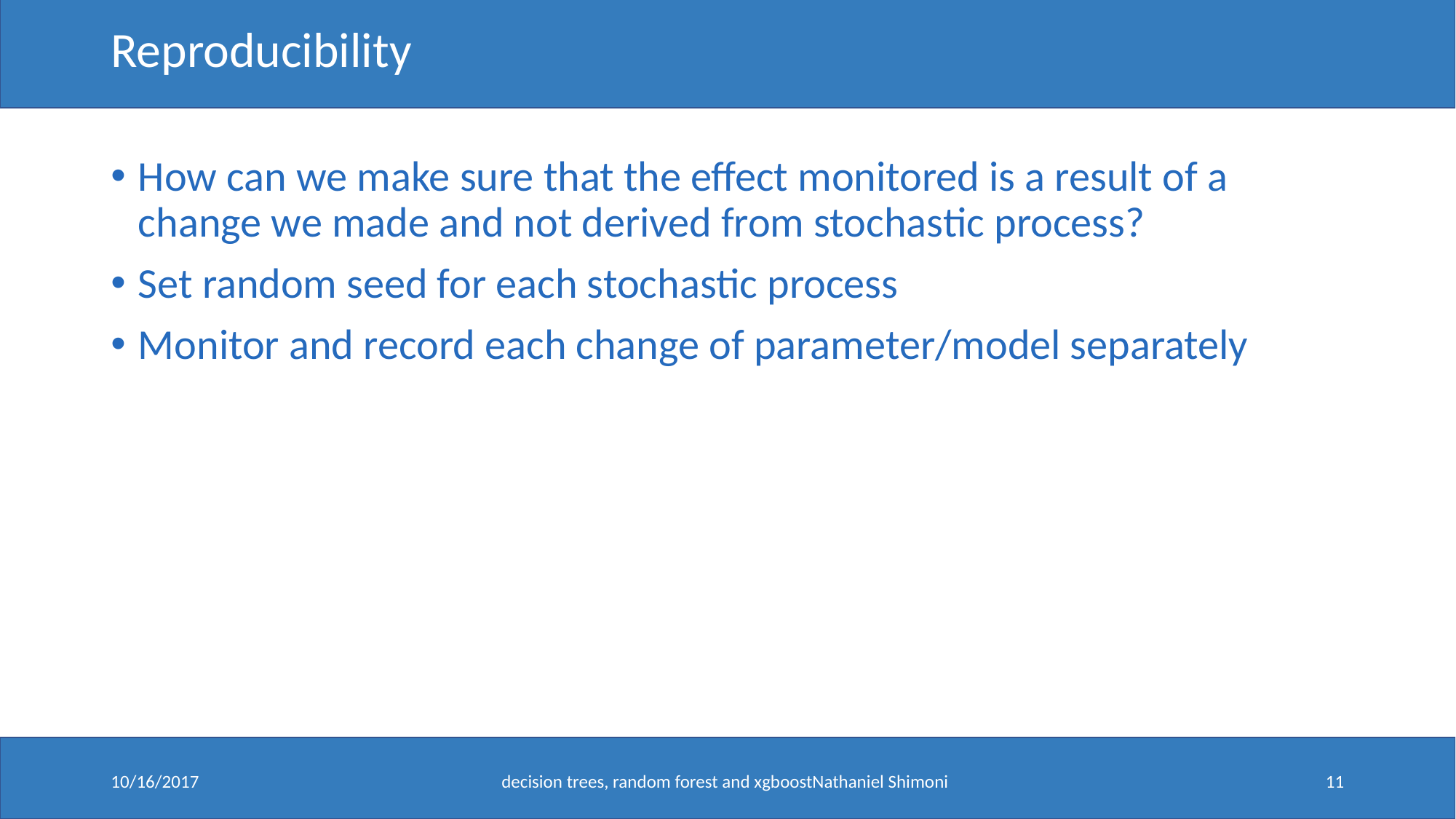

# Reproducibility
How can we make sure that the effect monitored is a result of a change we made and not derived from stochastic process?
Set random seed for each stochastic process
Monitor and record each change of parameter/model separately

10/16/2017
decision trees, random forest and xgboostNathaniel Shimoni
11